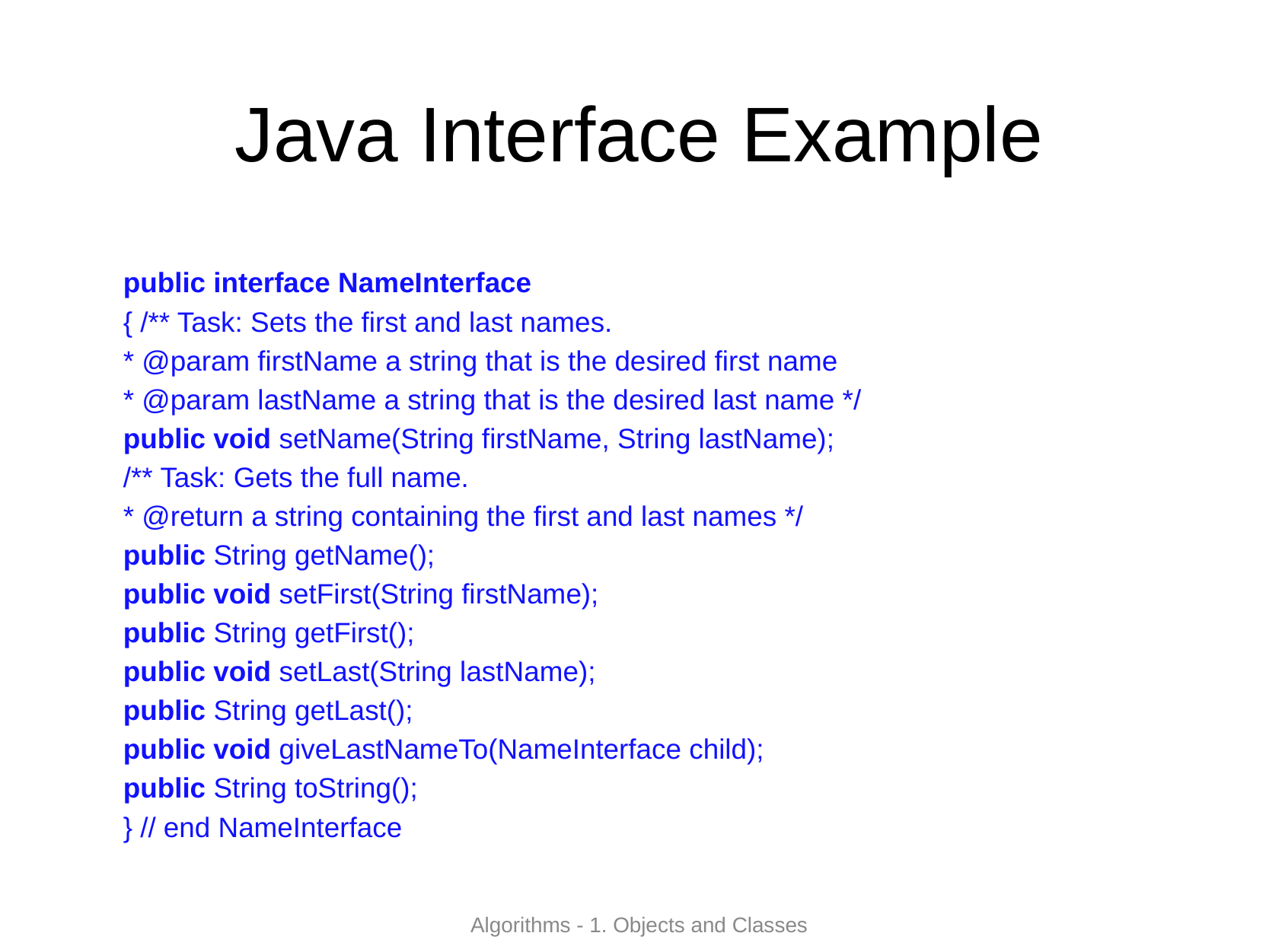

# Java Interface Example
public interface NameInterface
{ /** Task: Sets the first and last names.
* @param firstName a string that is the desired first name
* @param lastName a string that is the desired last name */
public void setName(String firstName, String lastName);
/** Task: Gets the full name.
* @return a string containing the first and last names */
public String getName();
public void setFirst(String firstName);
public String getFirst();
public void setLast(String lastName);
public String getLast();
public void giveLastNameTo(NameInterface child);
public String toString();
} // end NameInterface

Algorithms - 1. Objects and Classes